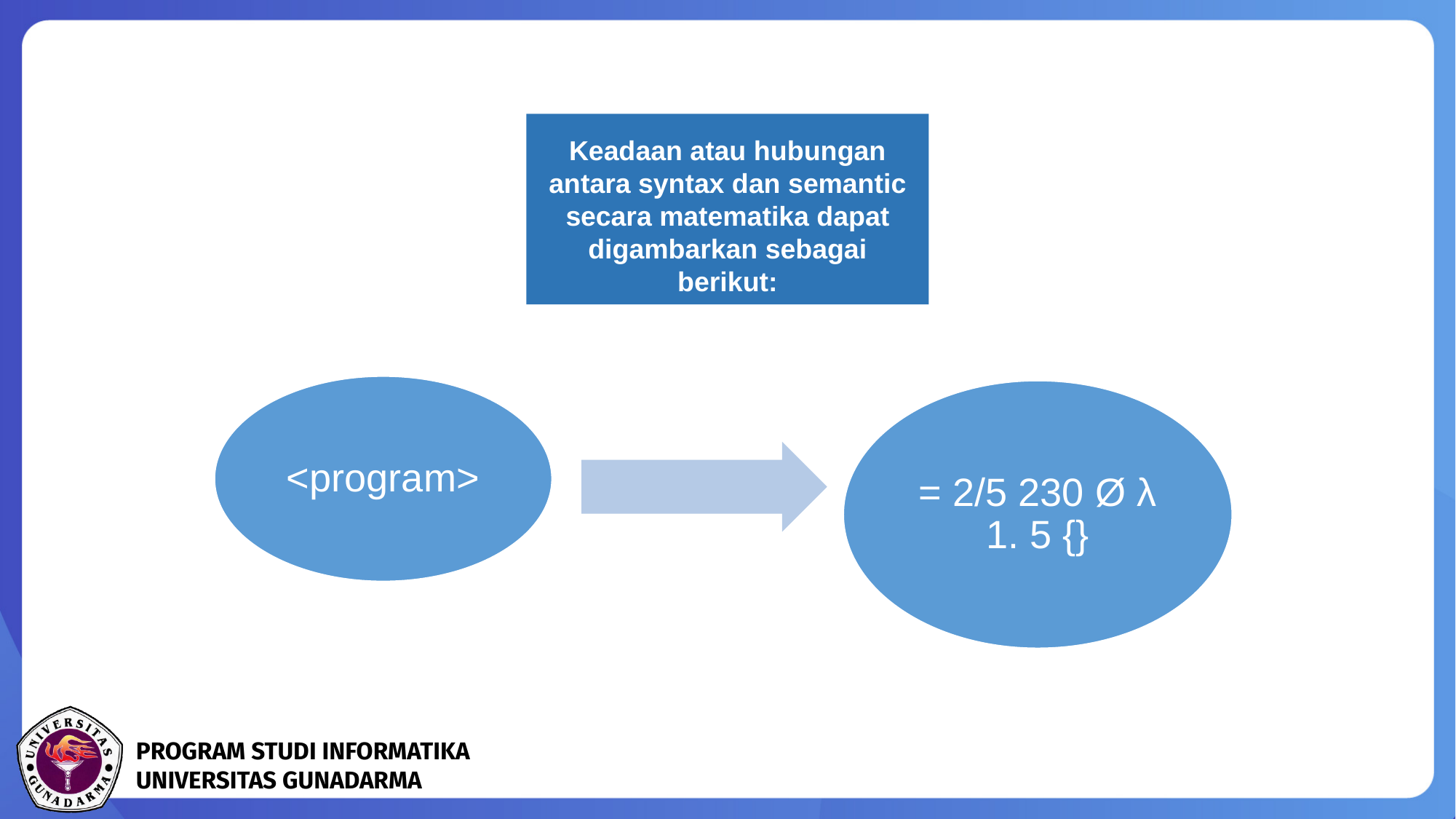

Keadaan atau hubungan antara syntax dan semantic secara matematika dapat digambarkan sebagai berikut:
<program>
= 2/5 230 Ø λ 1. 5 {}

Input the text content you want according to the content you need, and input the text and other information.Input the text content you want according to the content you need, and input the text and other information.

Input the text content you want according to the content you need, and input the text and other information.